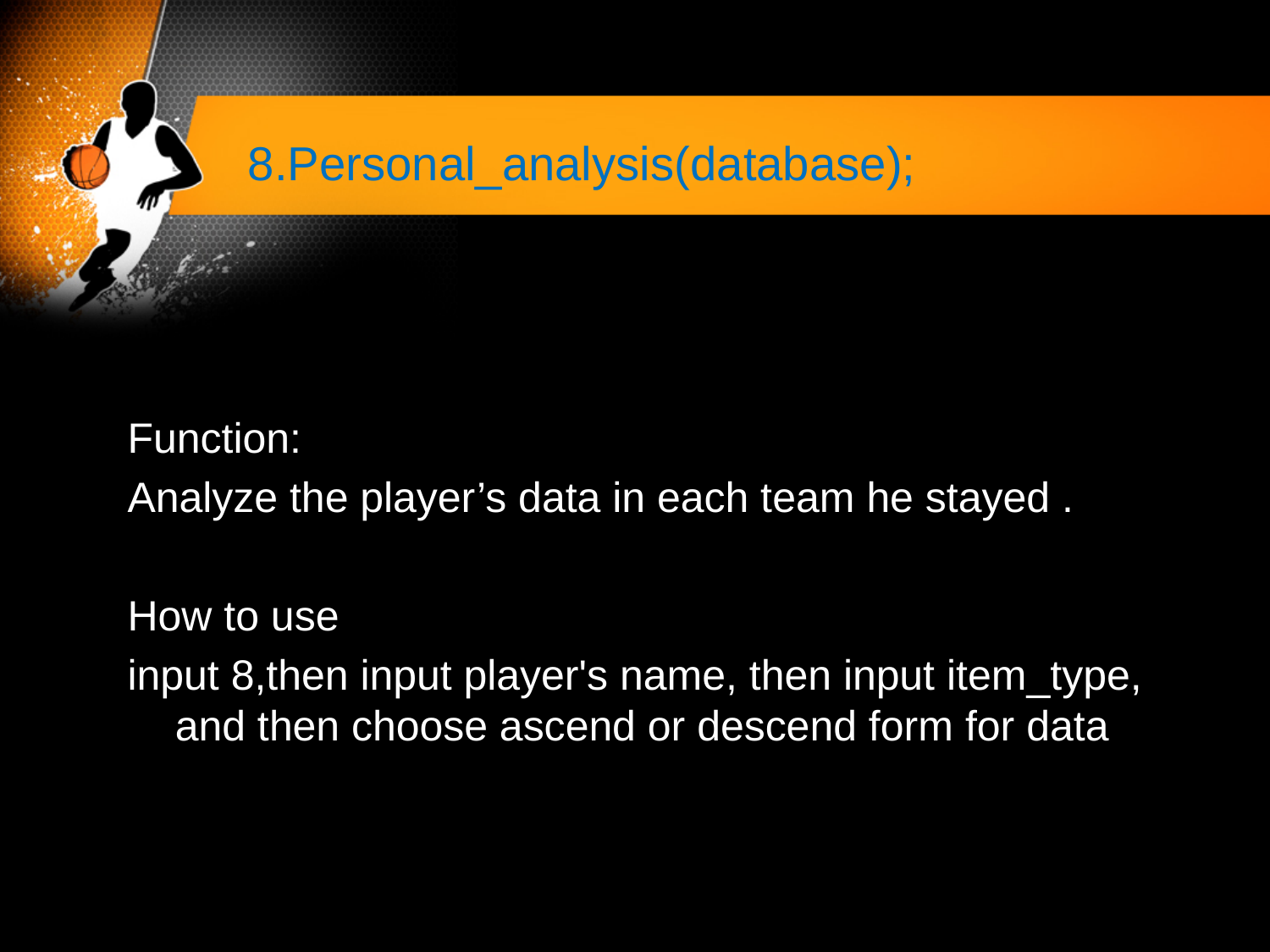

# 8.Personal_analysis(database);

Function:
Analyze the player’s data in each team he stayed .

How to use
input 8,then input player's name, then input item_type, and then choose ascend or descend form for data